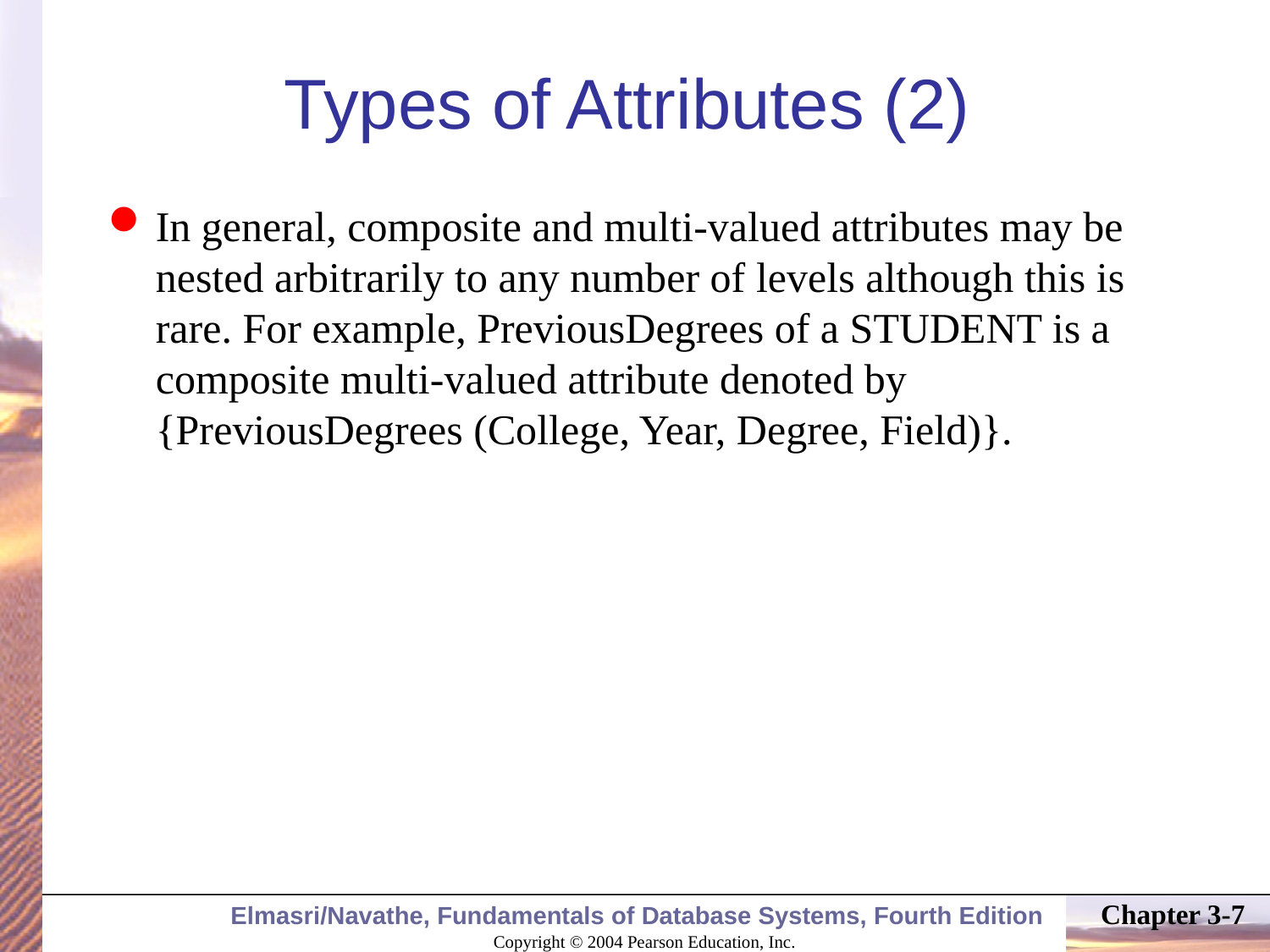

# Types of Attributes (2)
In general, composite and multi-valued attributes may be nested arbitrarily to any number of levels although this is rare. For example, PreviousDegrees of a STUDENT is a composite multi-valued attribute denoted by {PreviousDegrees (College, Year, Degree, Field)}.
Chapter 3-7